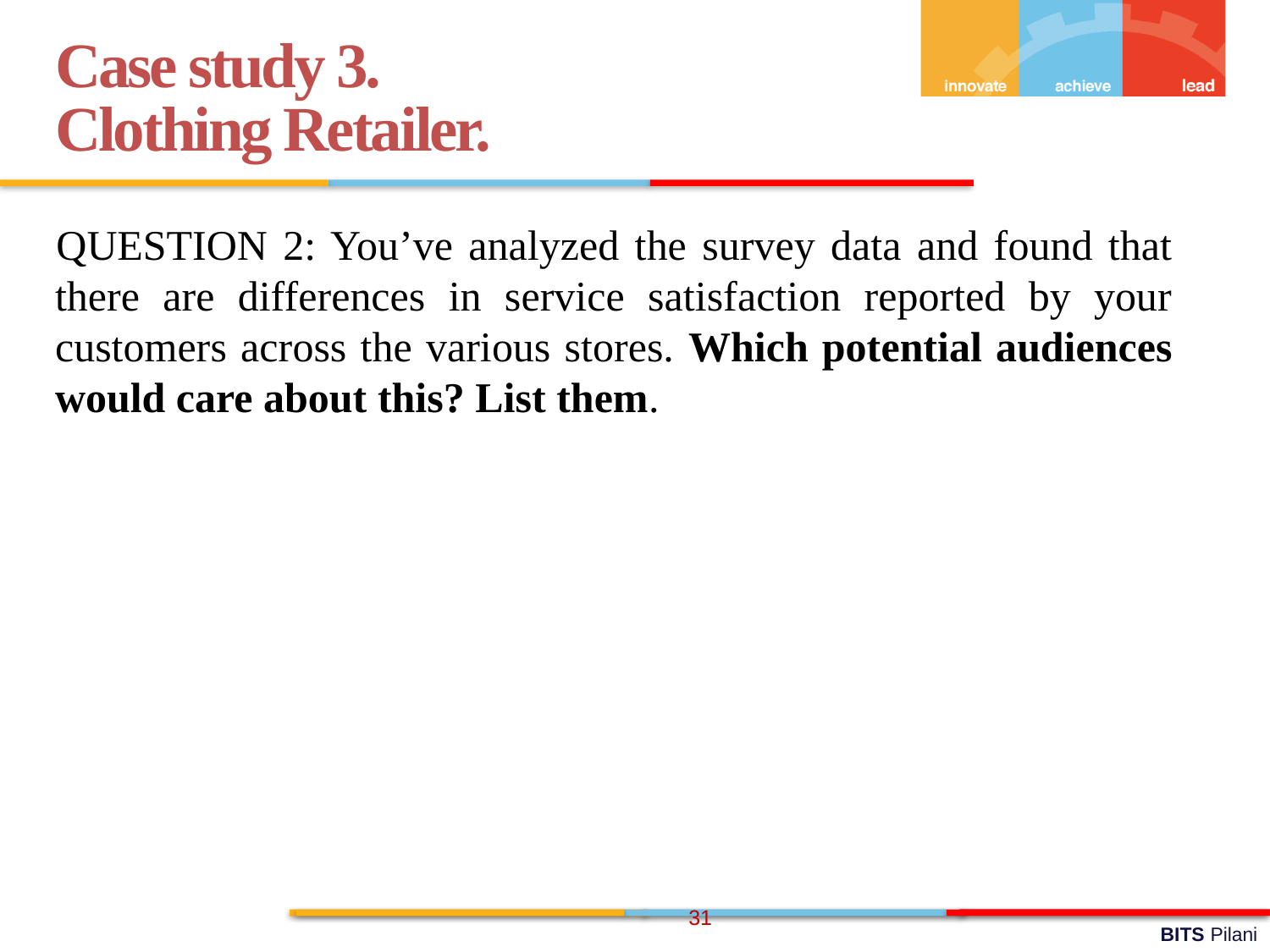

Case study 3.
Clothing Retailer.
QUESTION 2: You’ve analyzed the survey data and found that there are differences in service satisfaction reported by your customers across the various stores. Which potential audiences would care about this? List them.
31